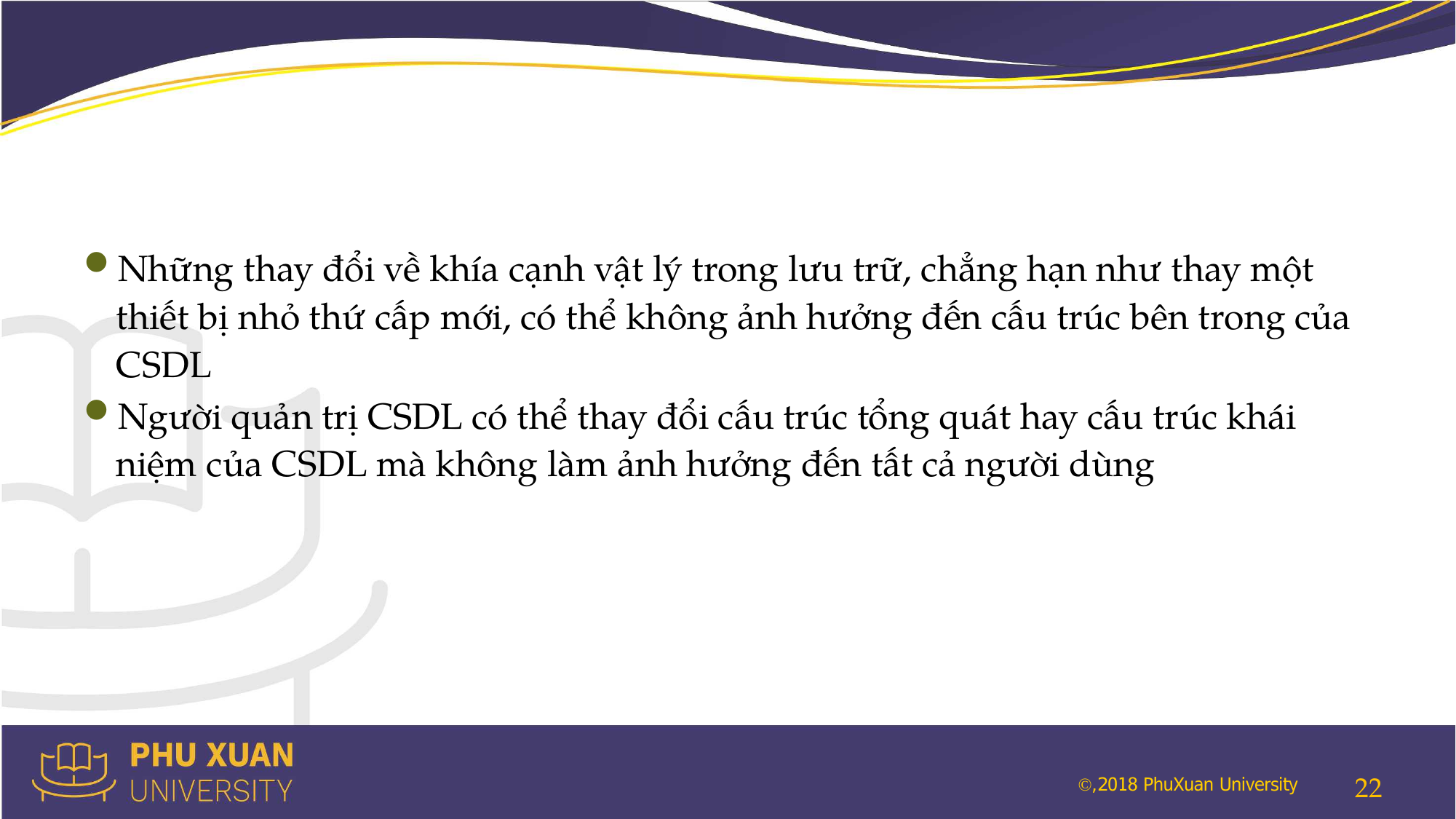

#
Những thay đổi về khía cạnh vật lý trong lưu trữ, chẳng hạn như thay một thiết bị nhỏ thứ cấp mới, có thể không ảnh hưởng đến cấu trúc bên trong của CSDL
Người quản trị CSDL có thể thay đổi cấu trúc tổng quát hay cấu trúc khái niệm của CSDL mà không làm ảnh hưởng đến tất cả người dùng

22